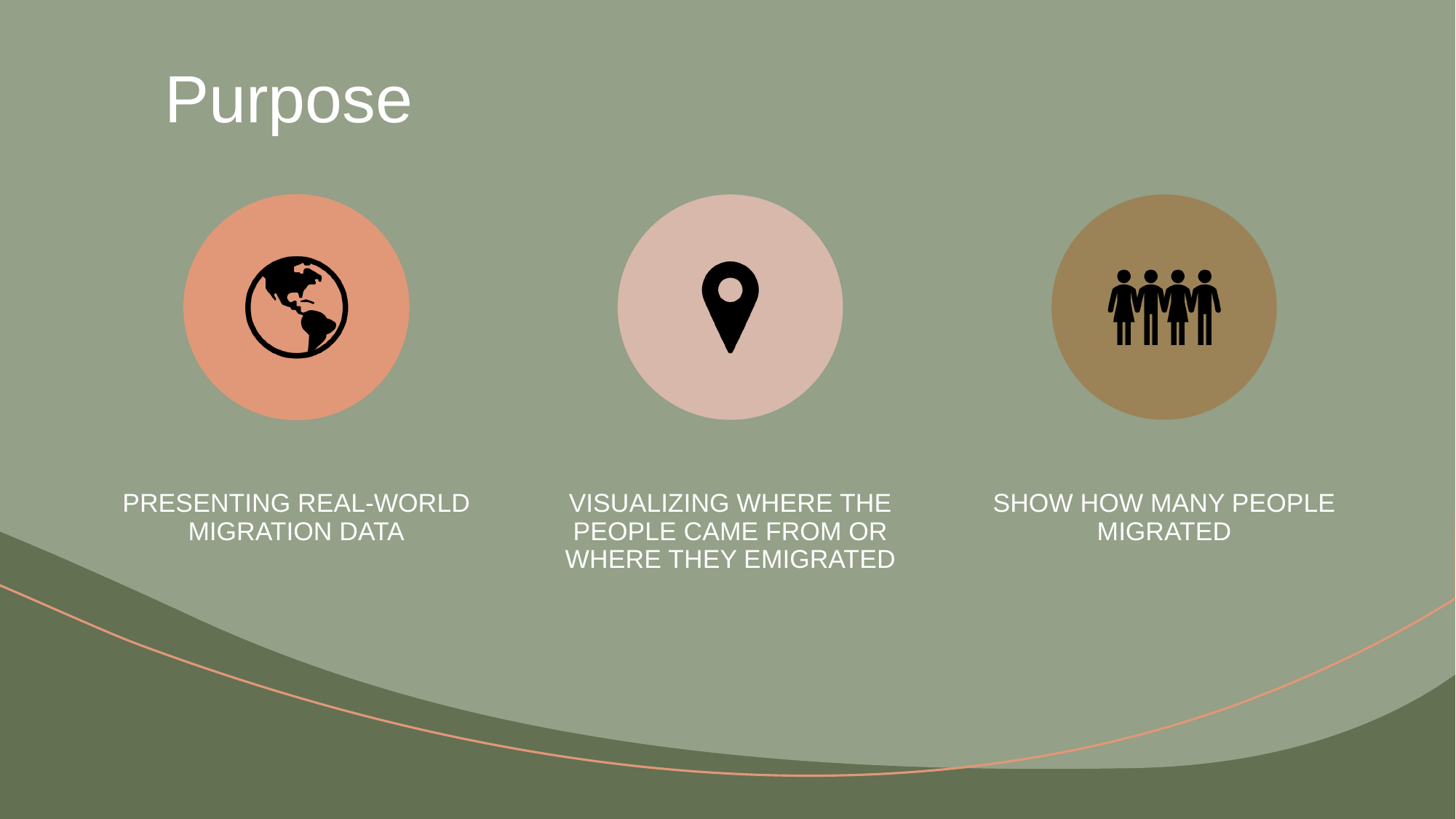

# Purpose
Presenting real-world migration data
Visualizing where the people came from or where they emigrated
Show HOW MANY people migrated